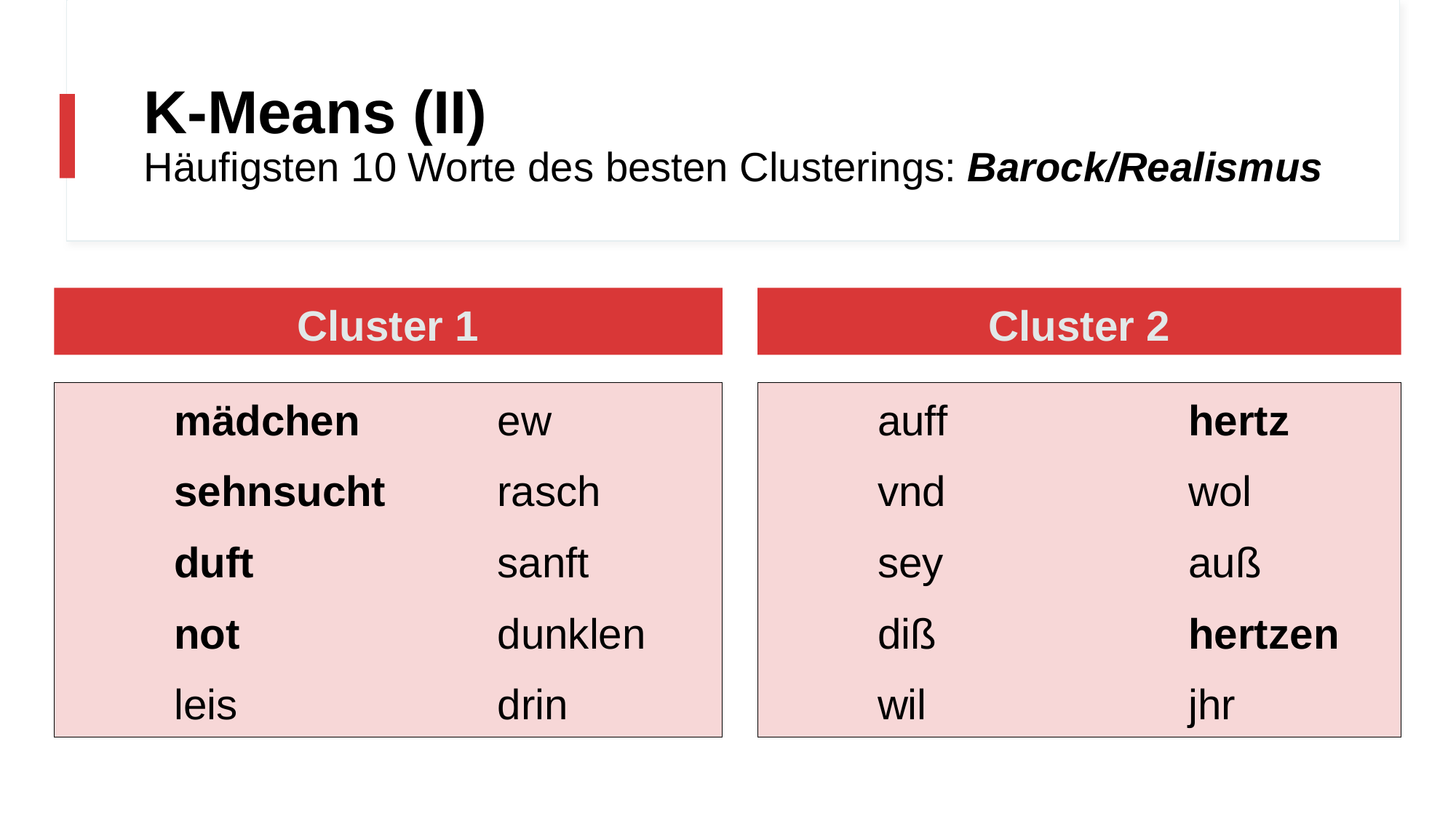

# K-Means (II) Häufigsten 10 Worte des besten Clusterings: Barock/Realismus
Cluster 1
Cluster 2
	auff
	vnd
	sey
	diß
	wil
	hertz
	wol
	auß
	hertzen
	jhr
	mädchen
	sehnsucht
	duft
	not
	leis
	ew
	rasch
	sanft
	dunklen
	drin